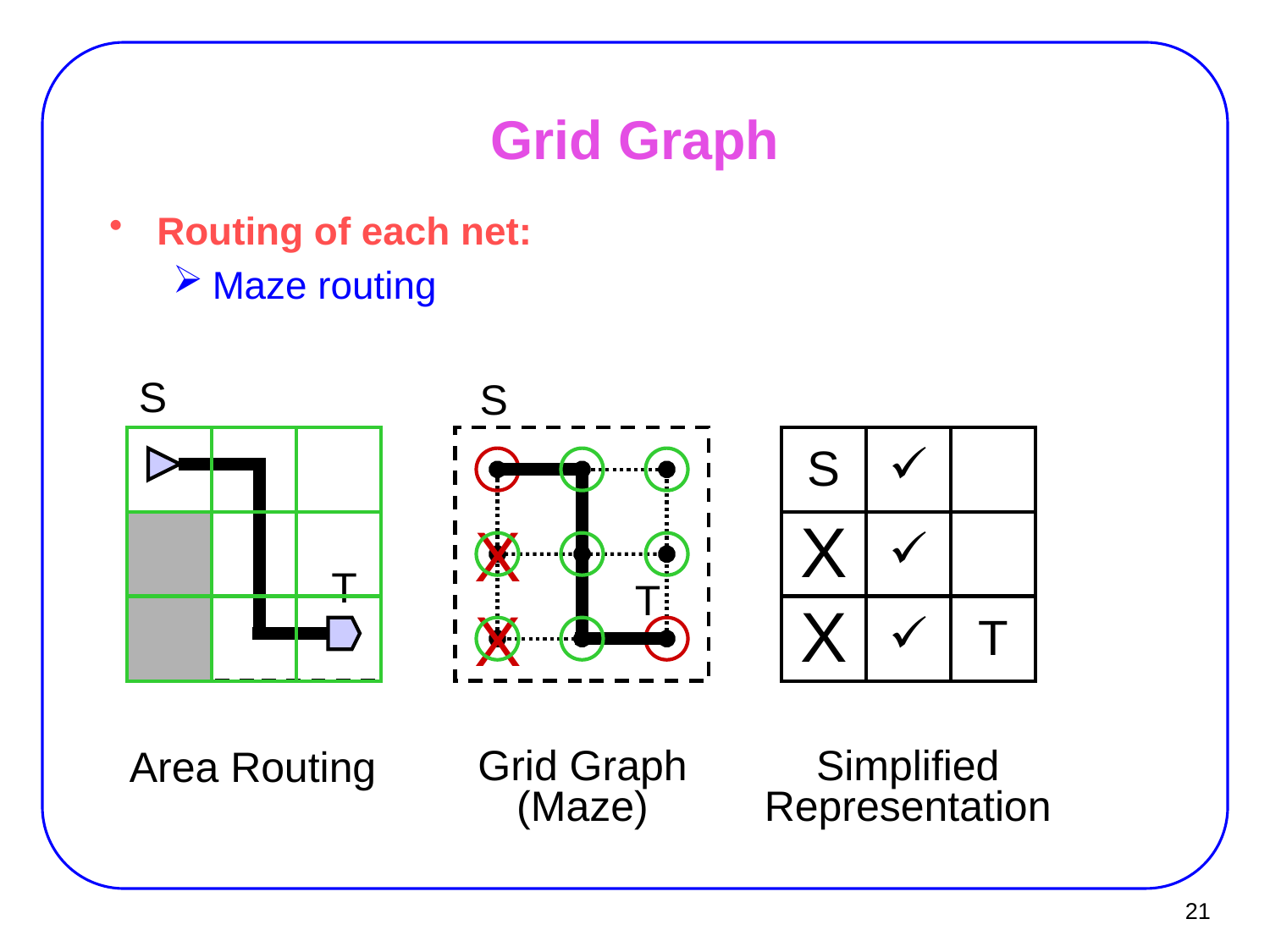

# Grid Graph
Routing of each net:
Maze routing
S
S

X

T
X

Grid Graph
(Maze)

S

X

X

T

Simplified
Representation

T

Area Routing
21